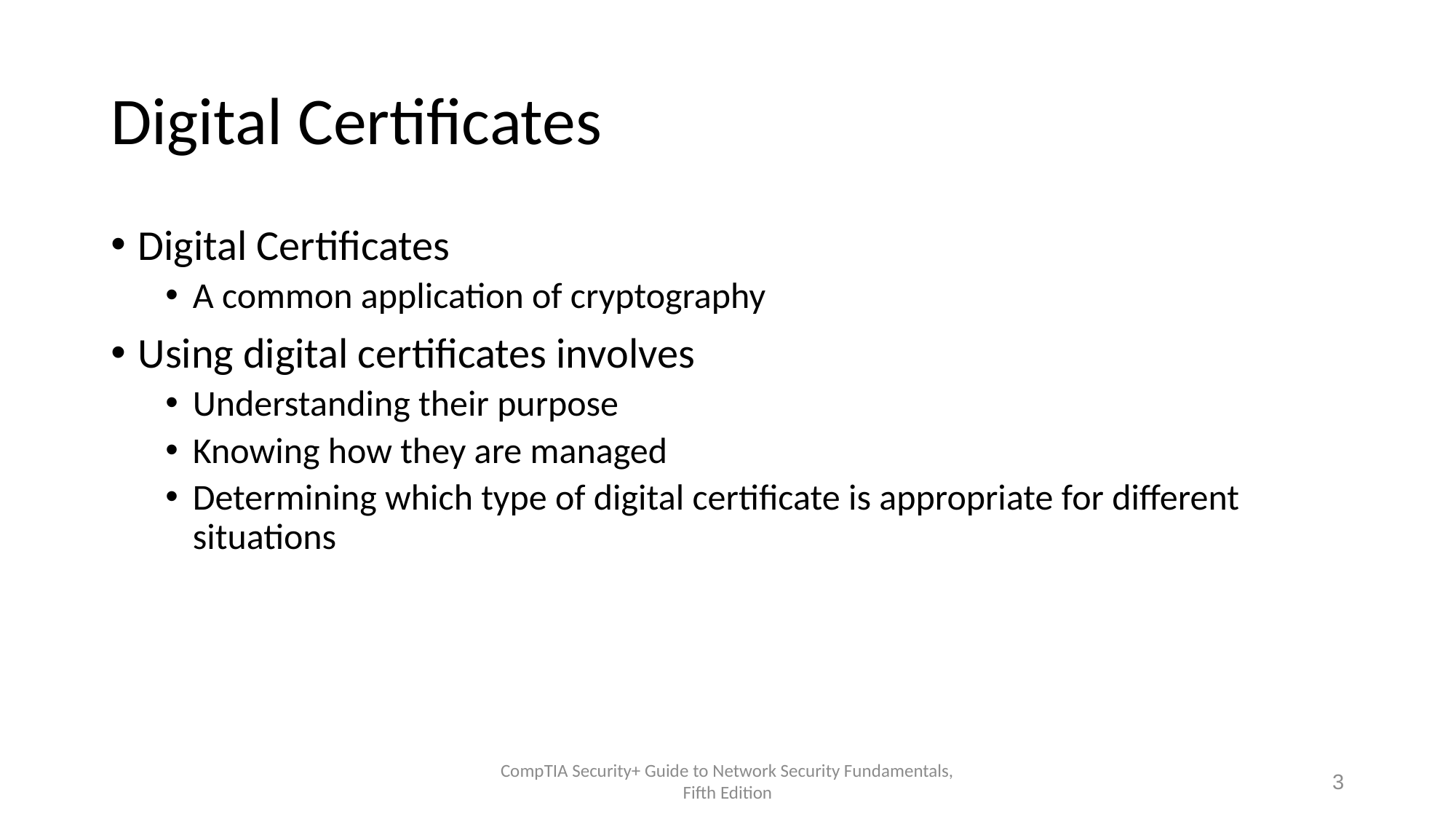

# Digital Certificates
Digital Certificates
A common application of cryptography
Using digital certificates involves
Understanding their purpose
Knowing how they are managed
Determining which type of digital certificate is appropriate for different situations
CompTIA Security+ Guide to Network Security Fundamentals, Fifth Edition
3